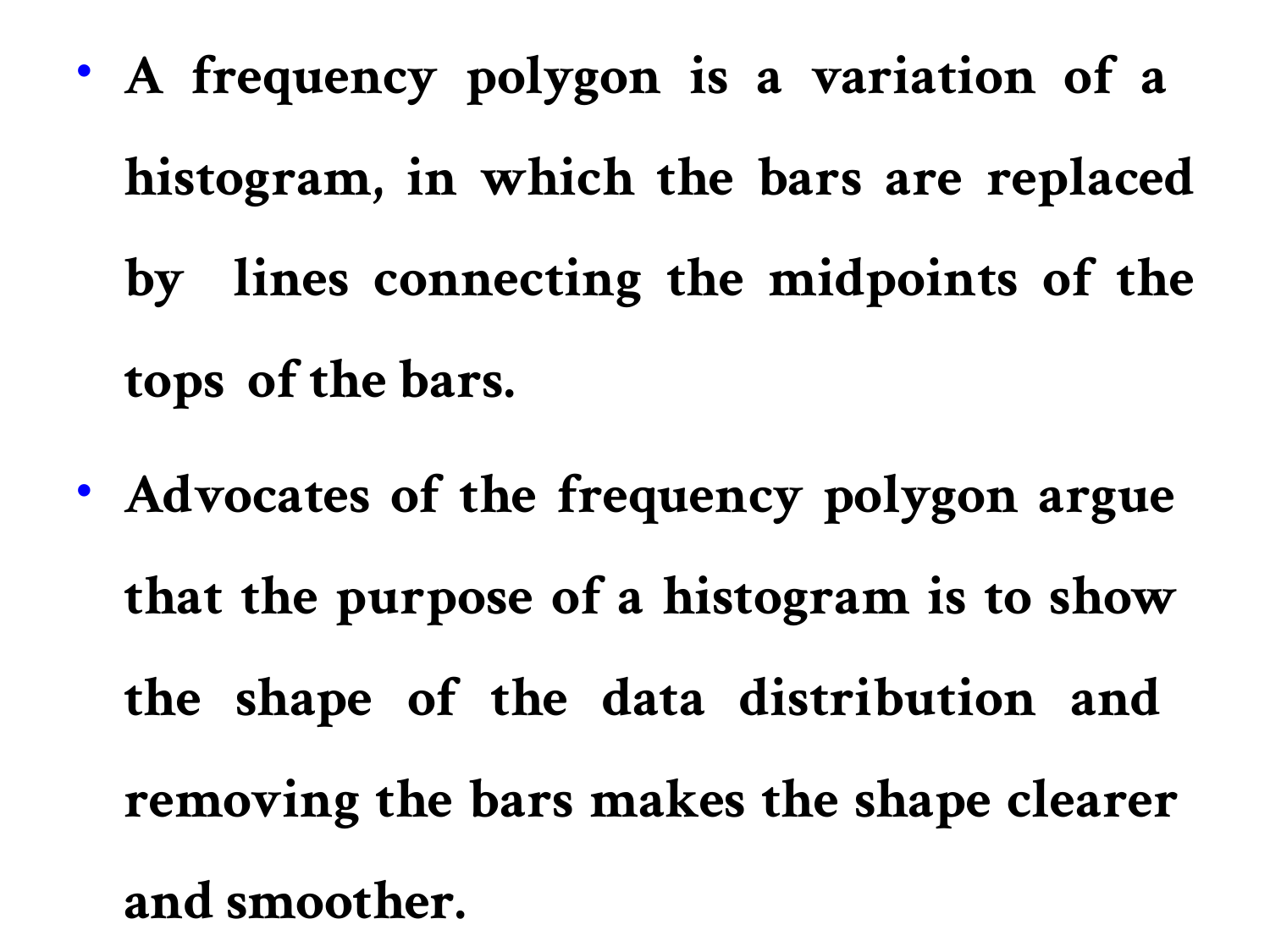

A frequency polygon is a variation of a  histogram, in which the bars are replaced by  lines connecting the midpoints of the tops  of the bars.
Advocates of the frequency polygon argue  that the purpose of a histogram is to show  the shape of the data distribution and  removing the bars makes the shape clearer  and smoother.